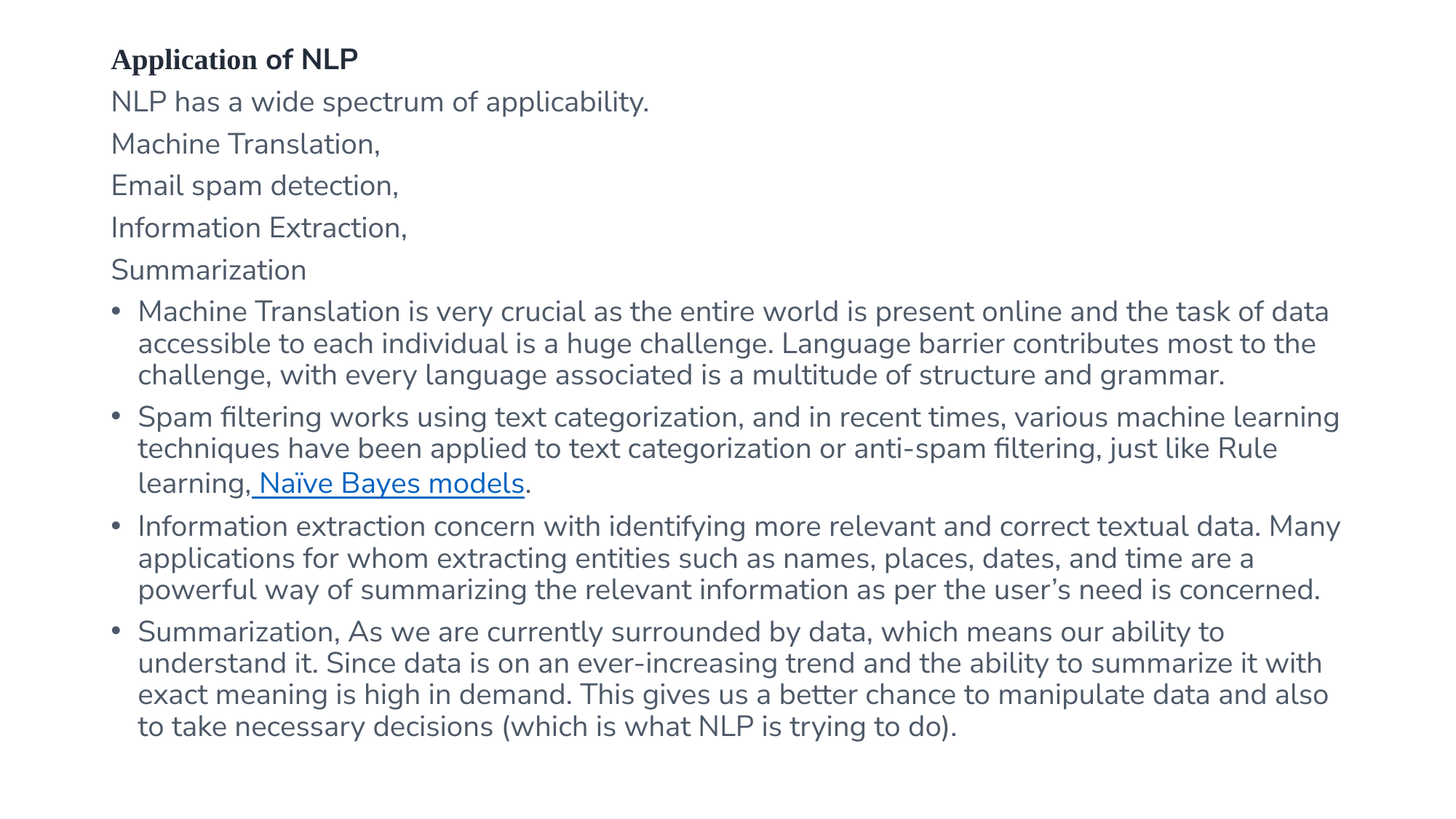

Application of NLP
NLP has a wide spectrum of applicability.
Machine Translation,
Email spam detection,
Information Extraction,
Summarization
Machine Translation is very crucial as the entire world is present online and the task of data accessible to each individual is a huge challenge. Language barrier contributes most to the challenge, with every language associated is a multitude of structure and grammar.
Spam filtering works using text categorization, and in recent times, various machine learning techniques have been applied to text categorization or anti-spam filtering, just like Rule learning, Naïve Bayes models.
Information extraction concern with identifying more relevant and correct textual data. Many applications for whom extracting entities such as names, places, dates, and time are a powerful way of summarizing the relevant information as per the user’s need is concerned.
Summarization, As we are currently surrounded by data, which means our ability to understand it. Since data is on an ever-increasing trend and the ability to summarize it with exact meaning is high in demand. This gives us a better chance to manipulate data and also to take necessary decisions (which is what NLP is trying to do).